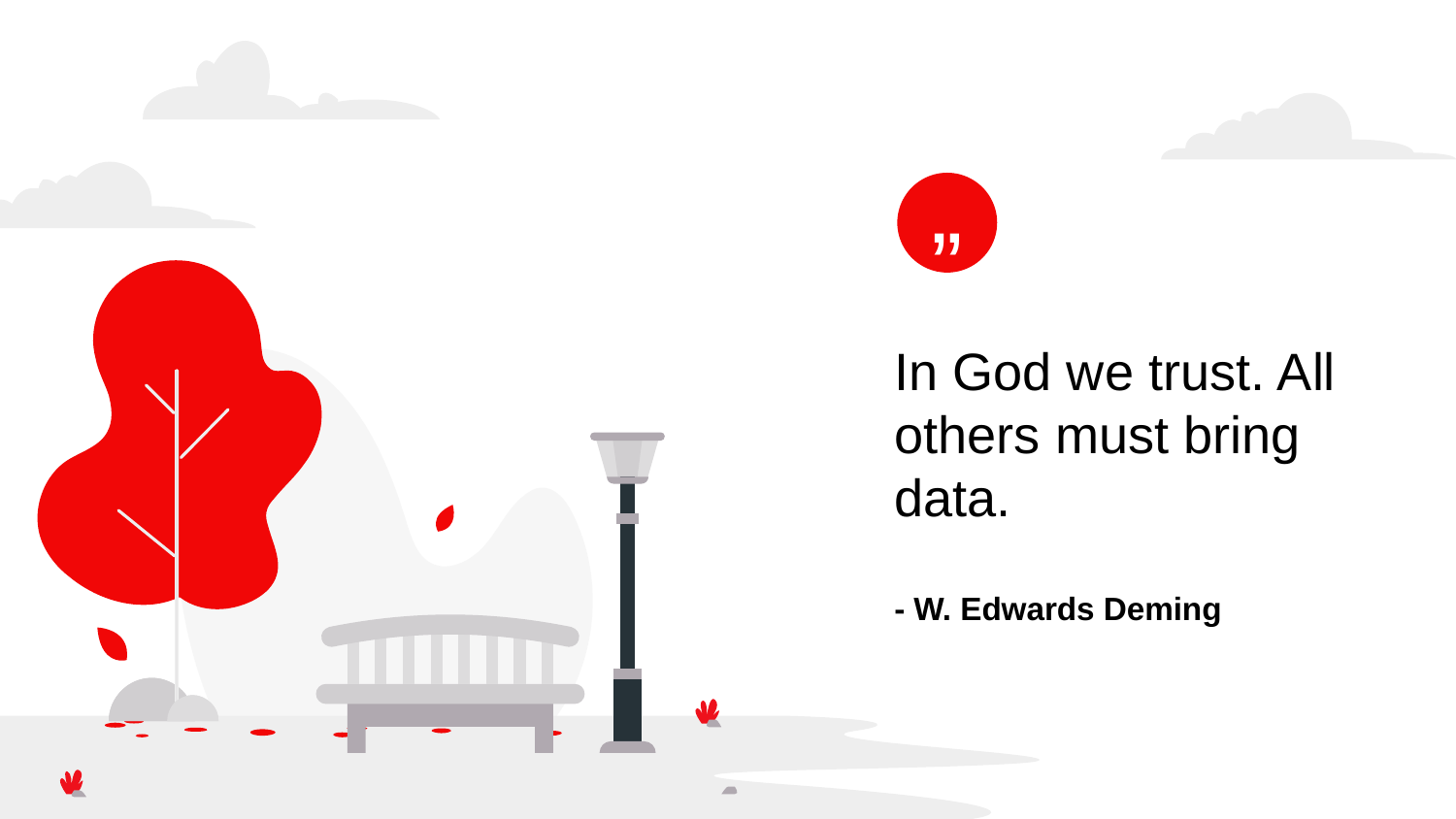

”

# In God we trust. All others must bring data.
- W. Edwards Deming